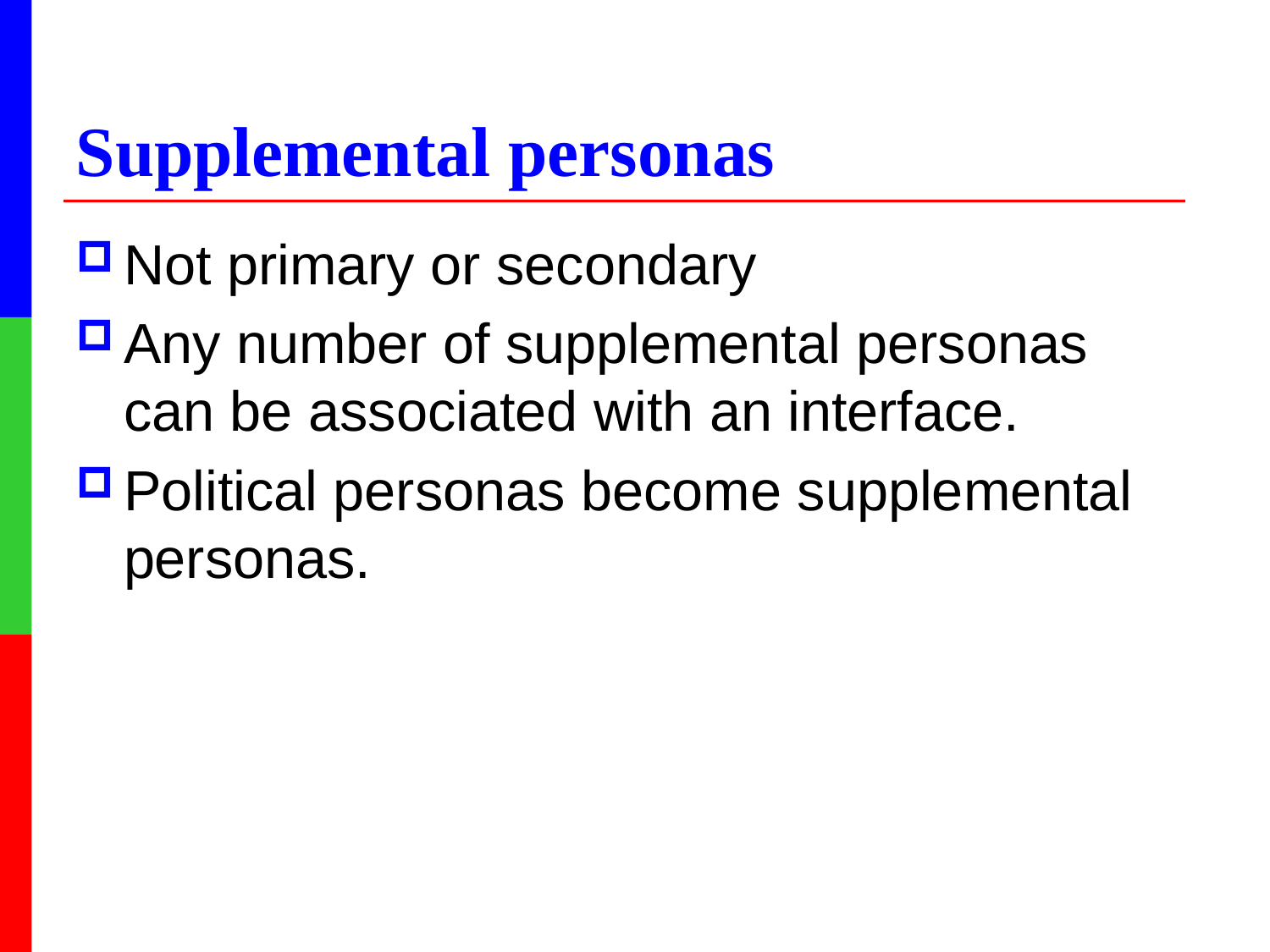

Supplemental personas
Not primary or secondary
Any number of supplemental personas can be associated with an interface.
Political personas become supplemental personas.